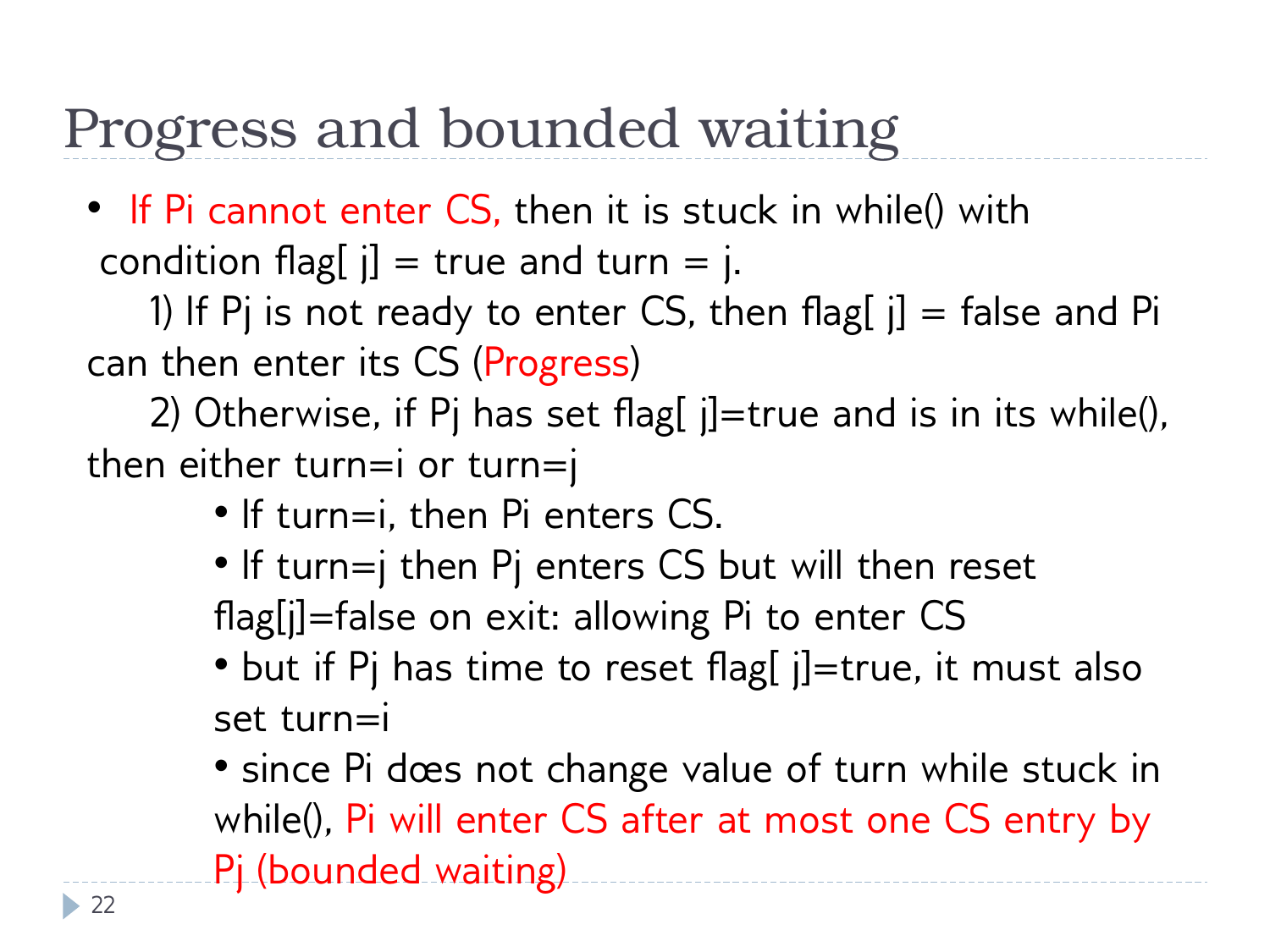

Progress and bounded waiting
 If Pi cannot enter CS, then it is stuck in while() with
 condition flag[ j] = true and turn = j.
1) If Pj is not ready to enter CS, then flag[ j] = false and Pi can then enter its CS (Progress)
2) Otherwise, if Pj has set flag[ j]=true and is in its while(), then either turn=i or turn=j
 If turn=i, then Pi enters CS.
 If turn=j then Pj enters CS but will then reset
flag[j]=false on exit: allowing Pi to enter CS
 but if Pj has time to reset flag[ j]=true, it must also set turn=i
 since Pi does not change value of turn while stuck in while(), Pi will enter CS after at most one CS entry by Pj (bounded waiting)
22